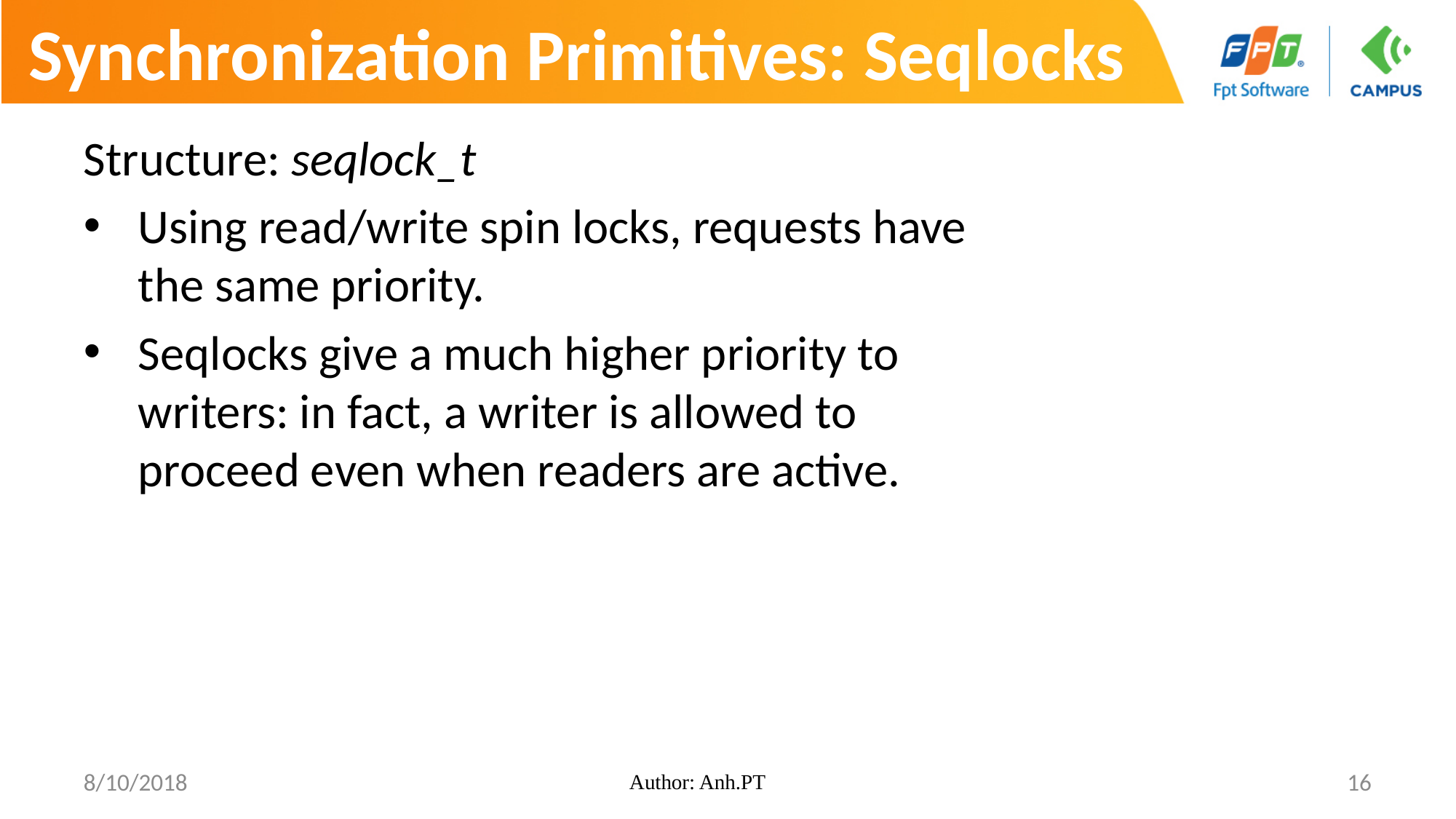

# Synchronization Primitives: Seqlocks
Structure: seqlock_t
Using read/write spin locks, requests have the same priority.
Seqlocks give a much higher priority to writers: in fact, a writer is allowed to proceed even when readers are active.
8/10/2018
Author: Anh.PT
16